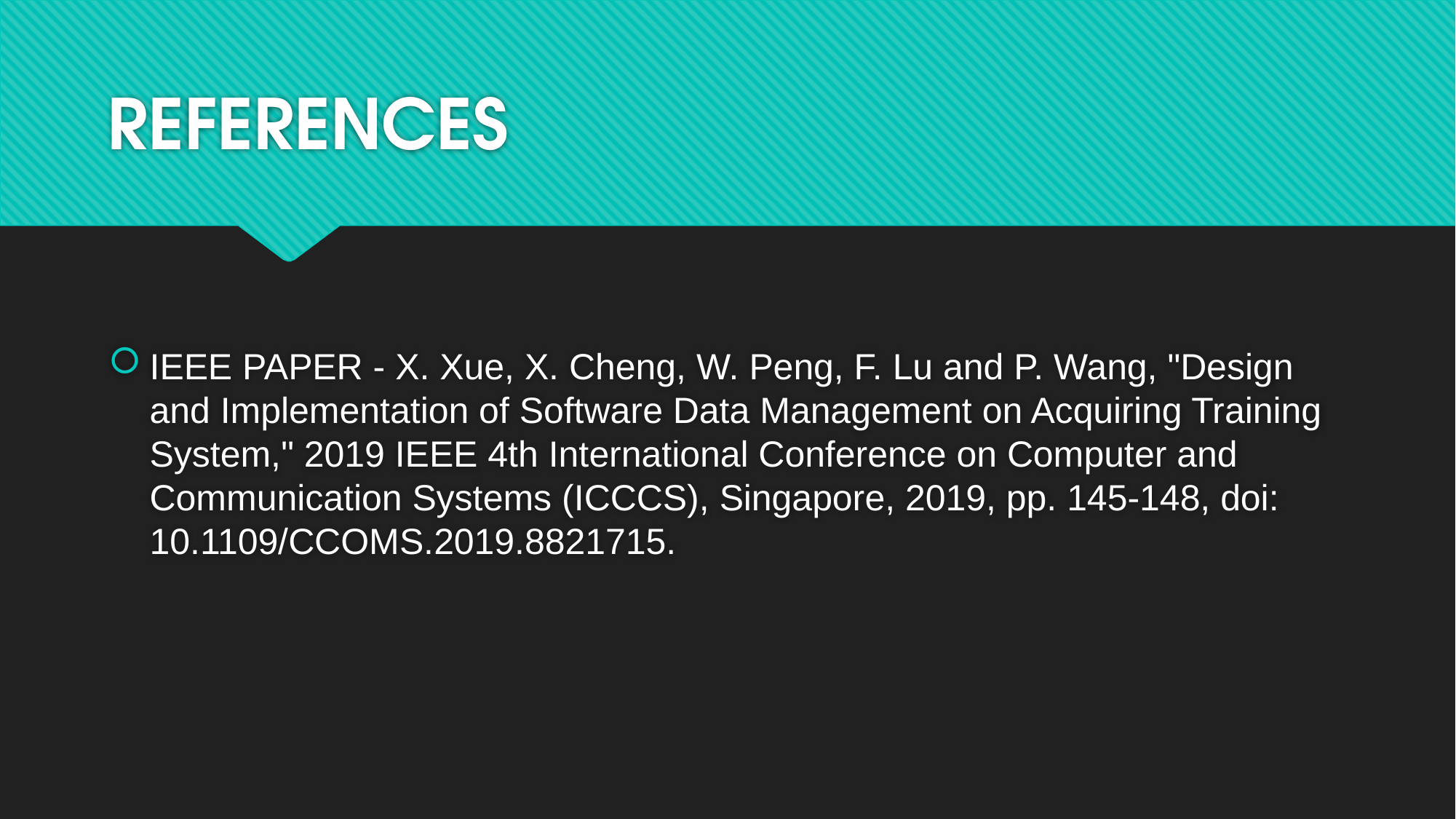

# REFERENCES
IEEE PAPER - X. Xue, X. Cheng, W. Peng, F. Lu and P. Wang, "Design and Implementation of Software Data Management on Acquiring Training System," 2019 IEEE 4th International Conference on Computer and Communication Systems (ICCCS), Singapore, 2019, pp. 145-148, doi: 10.1109/CCOMS.2019.8821715.